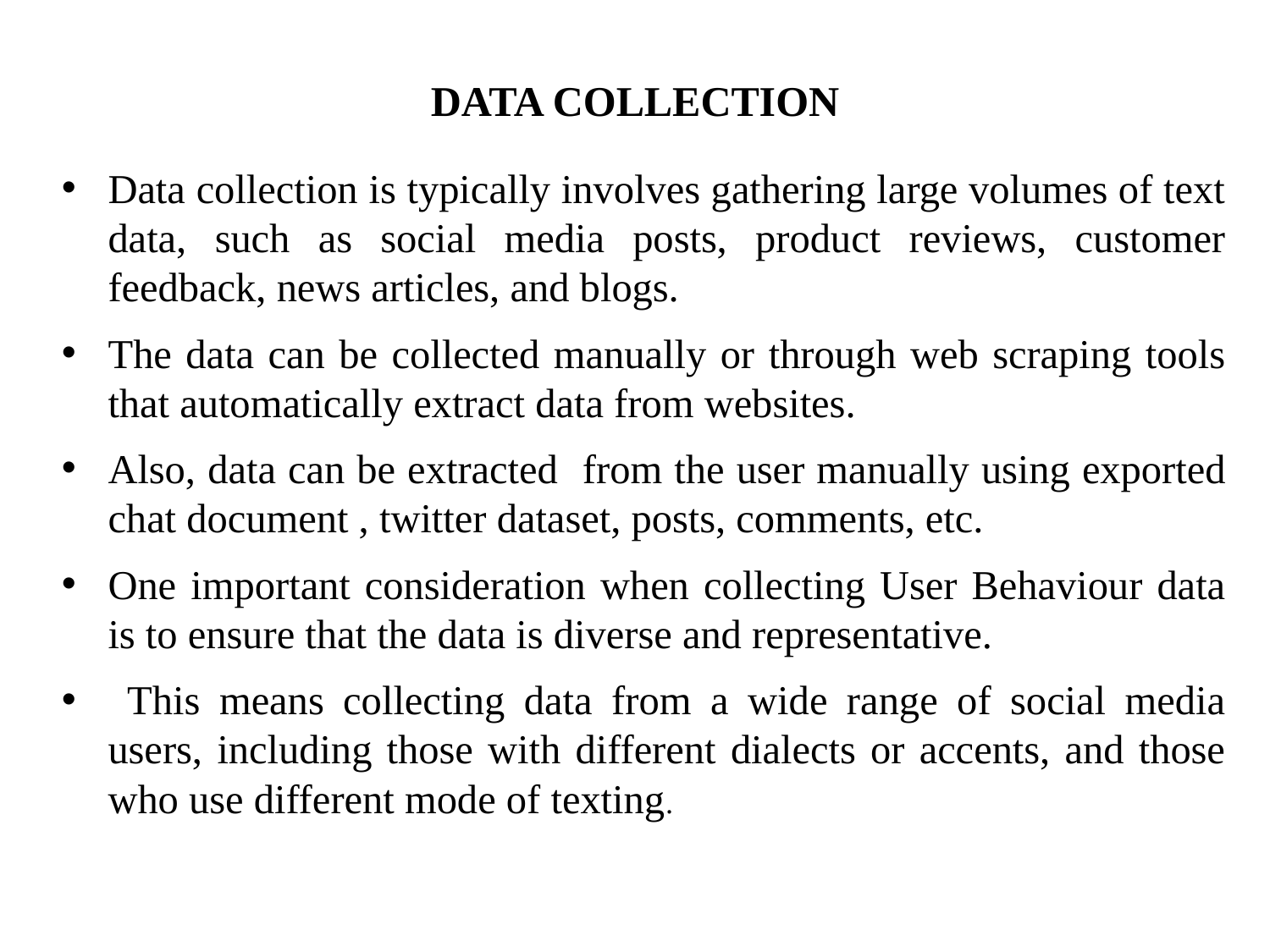

# DATA COLLECTION
Data collection is typically involves gathering large volumes of text data, such as social media posts, product reviews, customer feedback, news articles, and blogs.
The data can be collected manually or through web scraping tools that automatically extract data from websites.
Also, data can be extracted  from the user manually using exported chat document , twitter dataset, posts, comments, etc.
One important consideration when collecting User Behaviour data is to ensure that the data is diverse and representative.
 This means collecting data from a wide range of social media users, including those with different dialects or accents, and those who use different mode of texting.